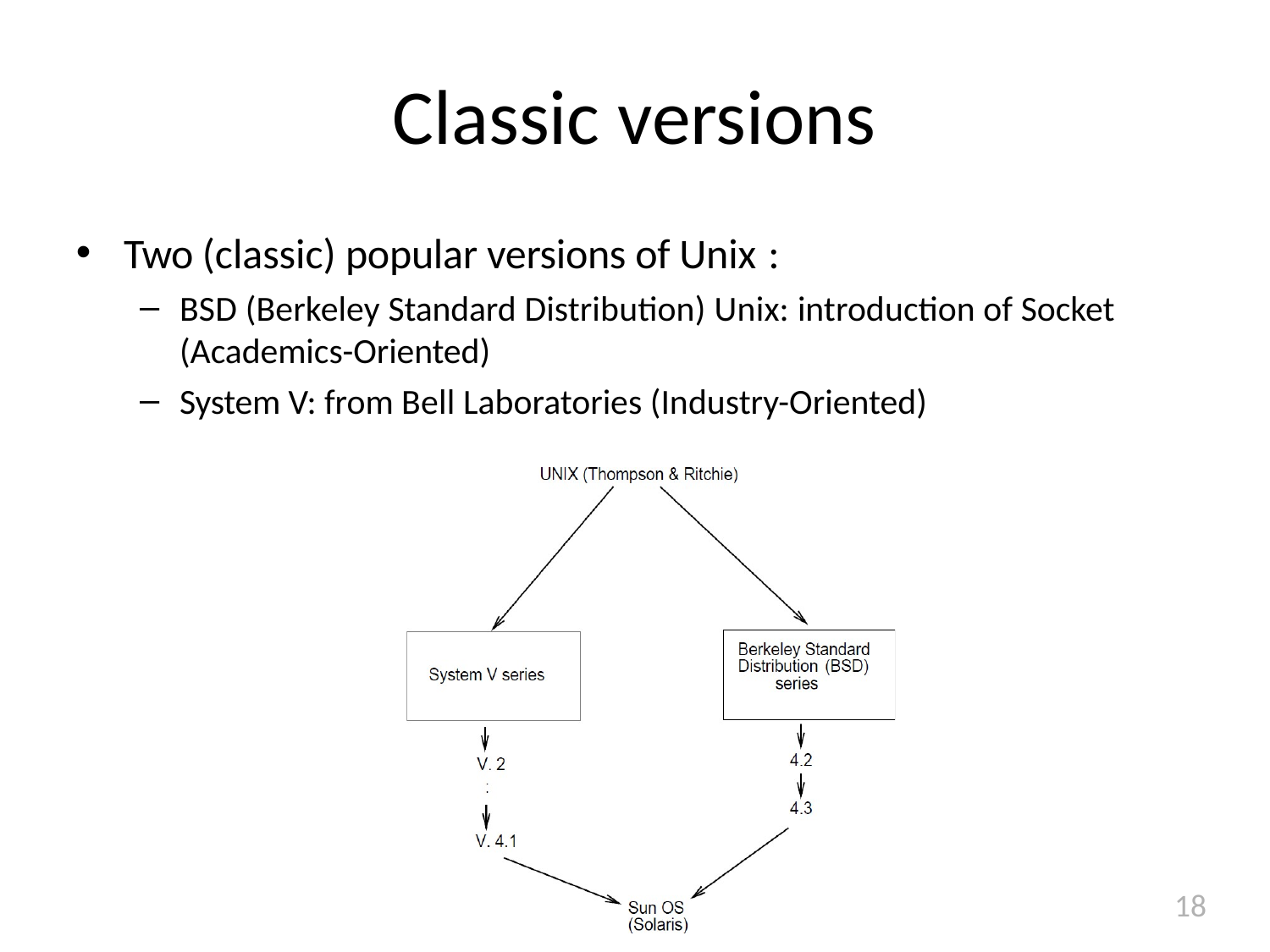

# Classic versions
Two (classic) popular versions of Unix :
BSD (Berkeley Standard Distribution) Unix: introduction of Socket (Academics-Oriented)
System V: from Bell Laboratories (Industry-Oriented)

18